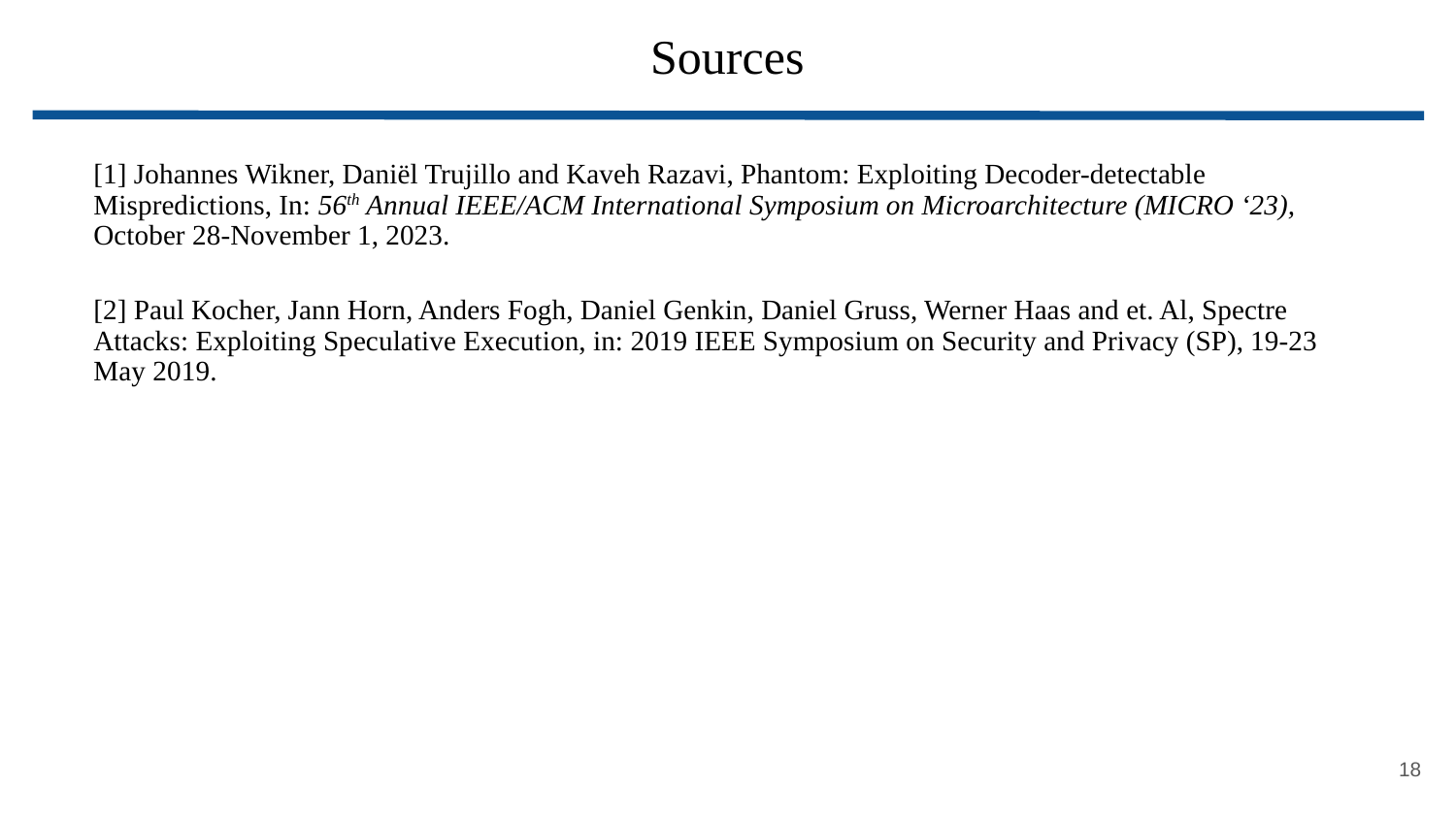

# Sources

[1] Johannes Wikner, Daniël Trujillo and Kaveh Razavi, Phantom: Exploiting Decoder-detectable Mispredictions, In: 56th Annual IEEE/ACM International Symposium on Microarchitecture (MICRO ‘23), October 28-November 1, 2023.
[2] Paul Kocher, Jann Horn, Anders Fogh, Daniel Genkin, Daniel Gruss, Werner Haas and et. Al, Spectre Attacks: Exploiting Speculative Execution, in: 2019 IEEE Symposium on Security and Privacy (SP), 19-23 May 2019.

18